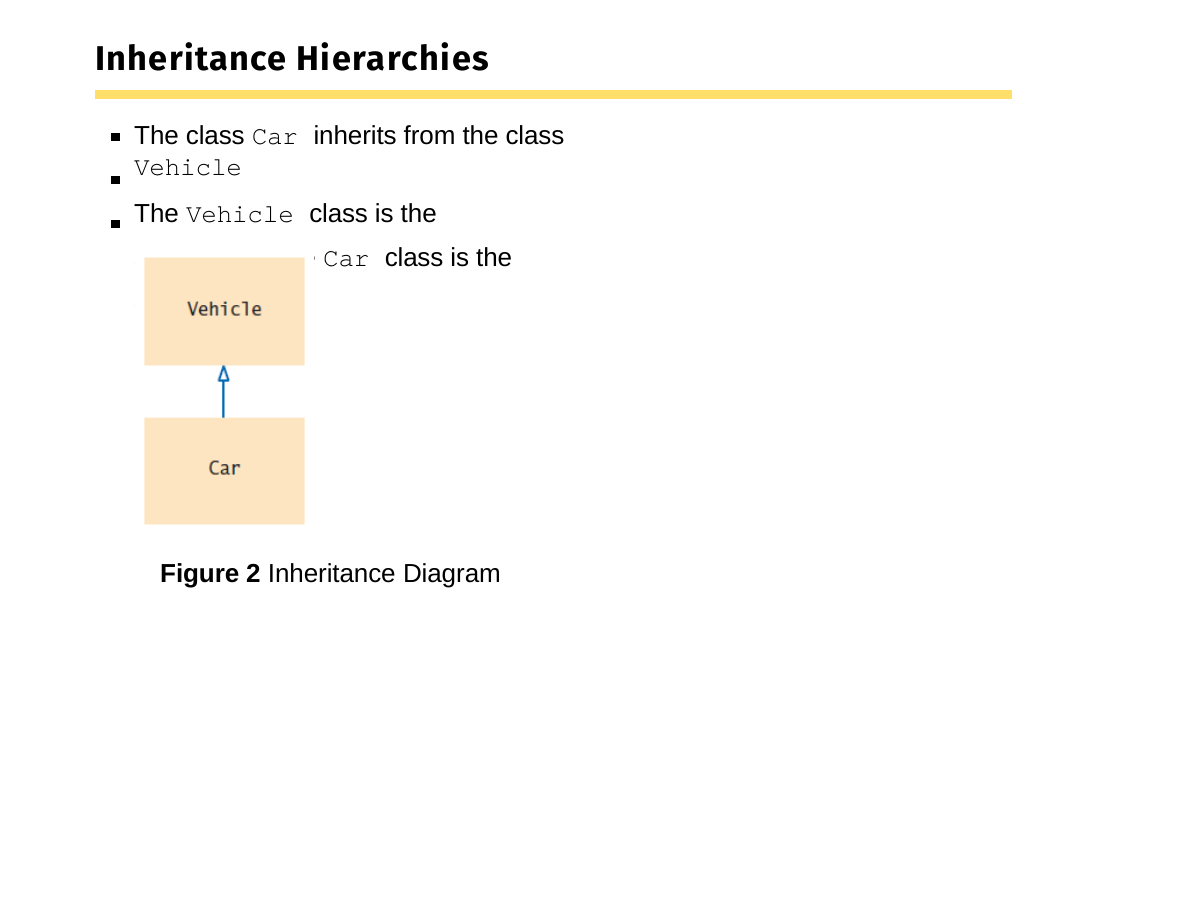

# Inheritance Hierarchies

The class Car inherits from the class Vehicle
The Vehicle class is the superclass  The Car class is the subclass

Figure 2 Inheritance Diagram